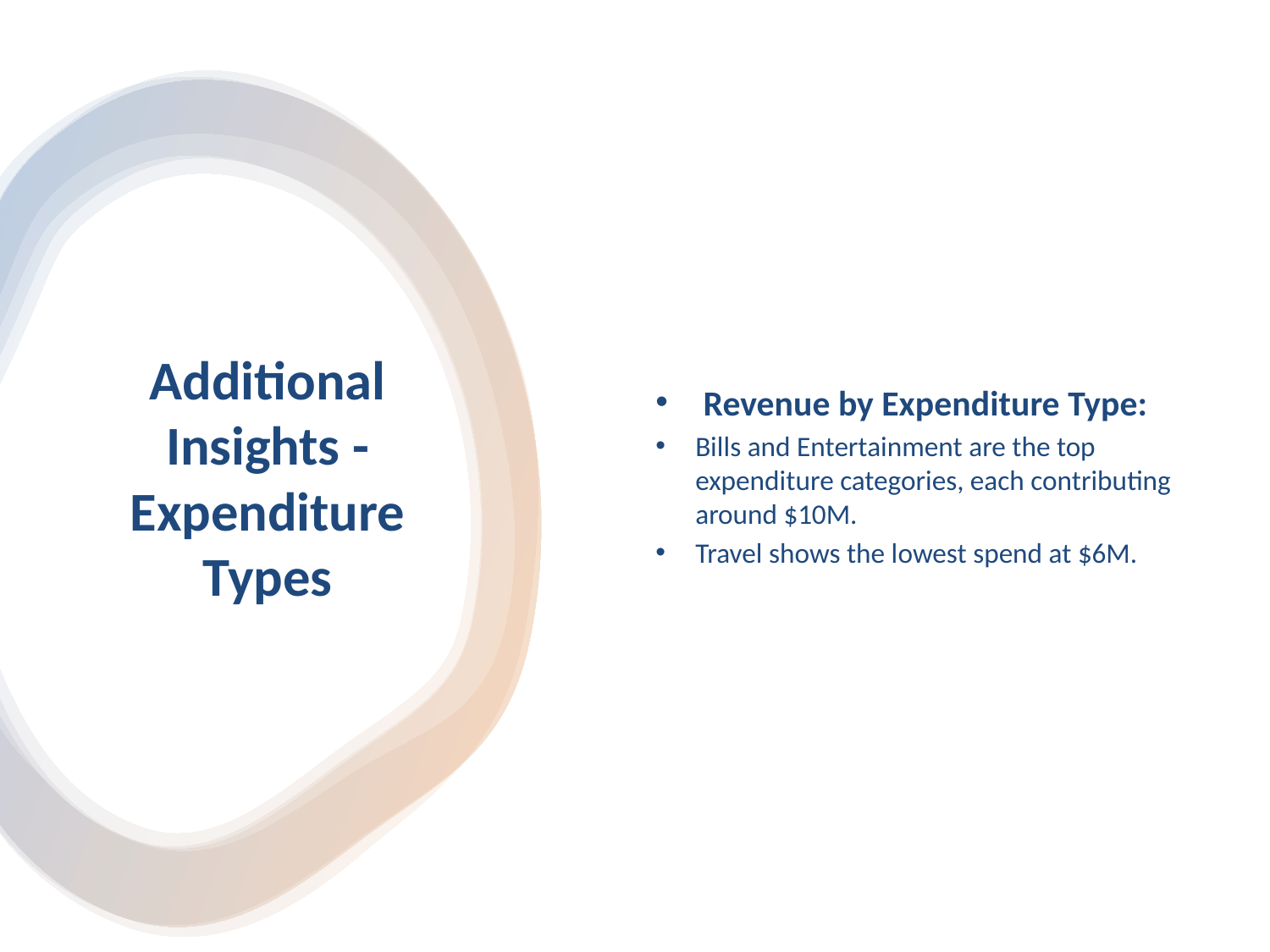

Revenue by Expenditure Type:
Bills and Entertainment are the top expenditure categories, each contributing around $10M.
Travel shows the lowest spend at $6M.
# Additional Insights - Expenditure Types